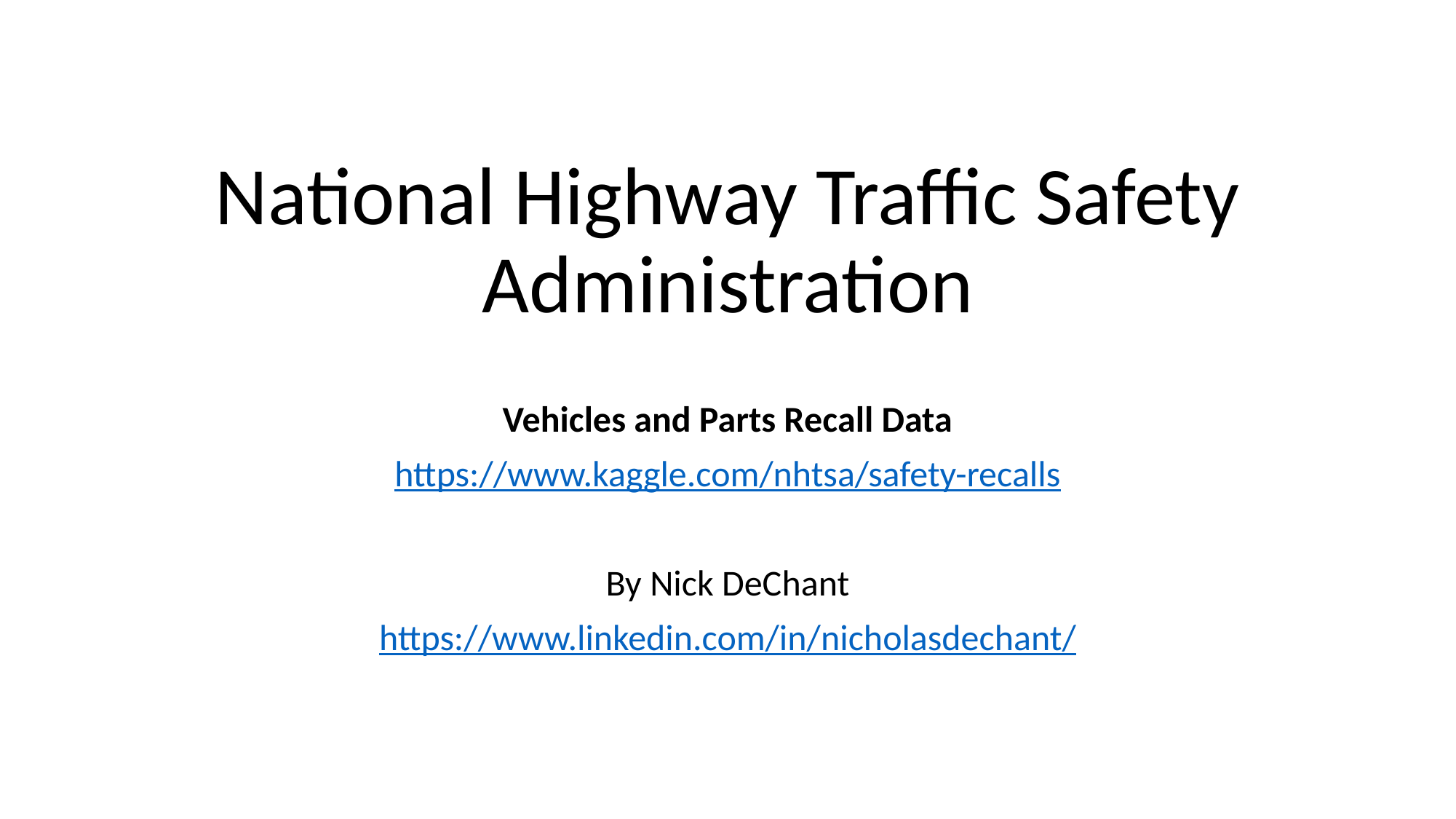

# National Highway Traffic Safety Administration
Vehicles and Parts Recall Data
https://www.kaggle.com/nhtsa/safety-recalls

By Nick DeChant
https://www.linkedin.com/in/nicholasdechant/